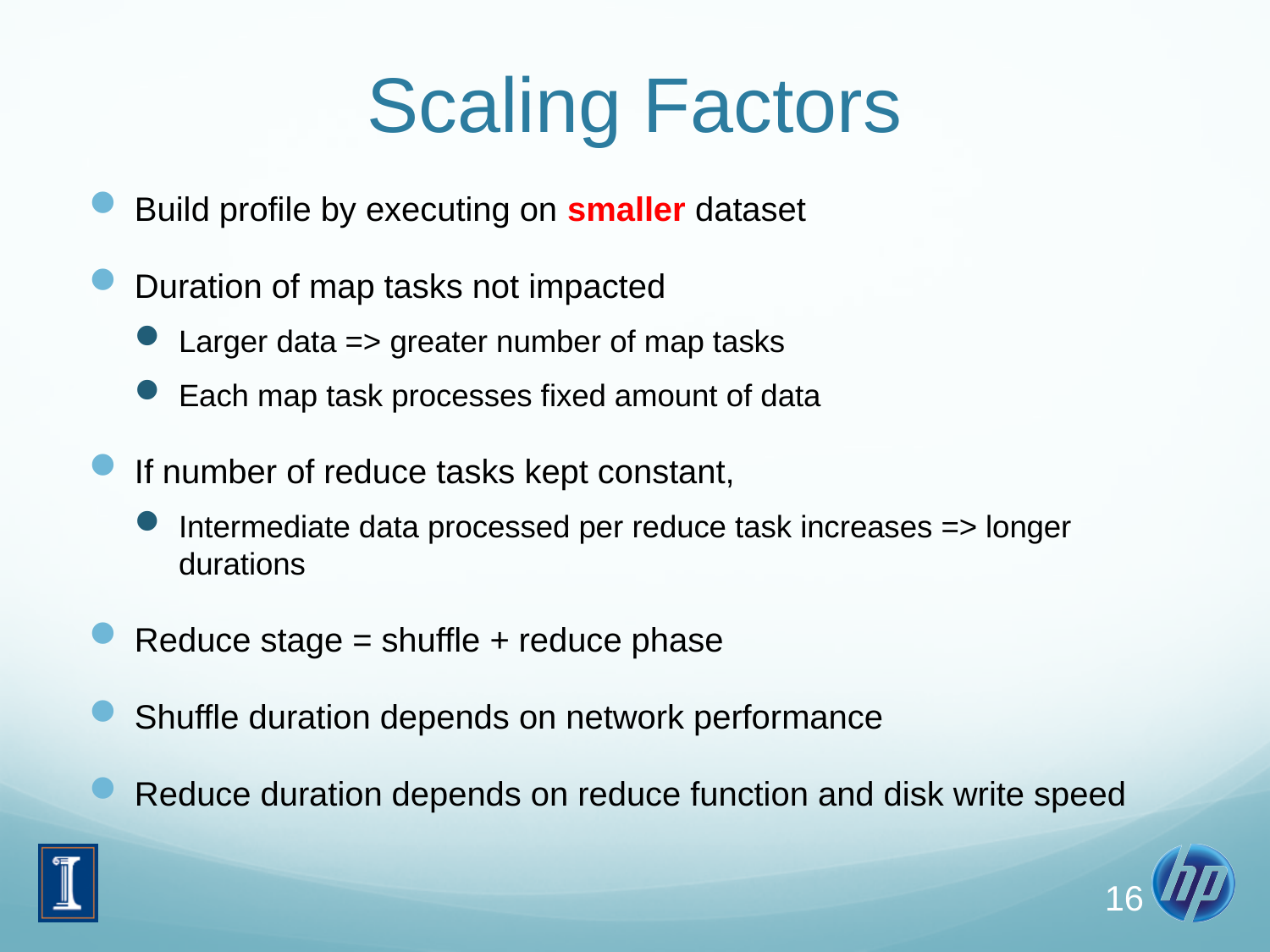

# Scaling Factors
Build profile by executing on smaller dataset
Duration of map tasks not impacted
Larger data => greater number of map tasks
Each map task processes fixed amount of data
If number of reduce tasks kept constant,
Intermediate data processed per reduce task increases => longer durations
Reduce stage = shuffle + reduce phase
Shuffle duration depends on network performance
Reduce duration depends on reduce function and disk write speed
16